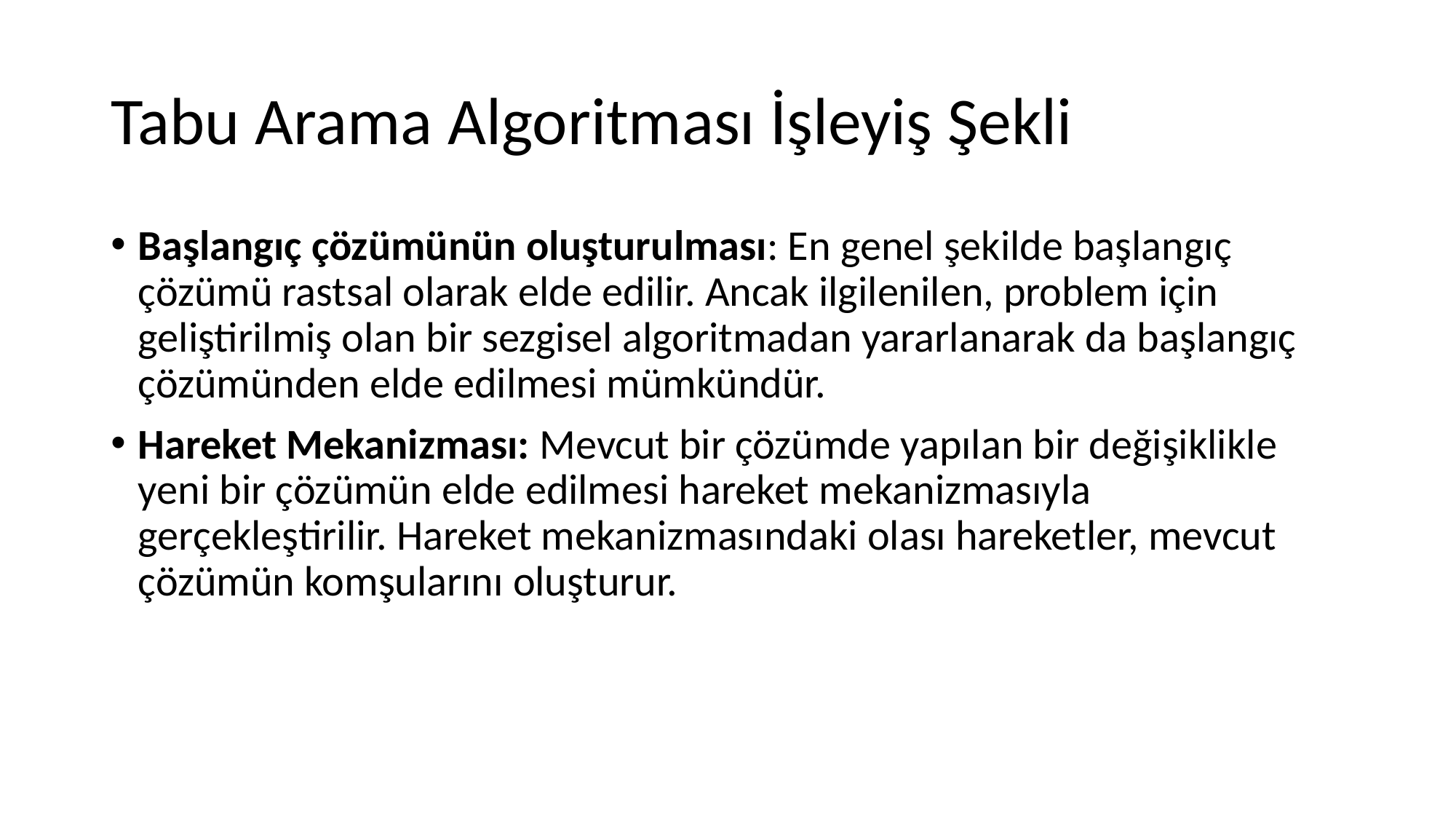

# Tabu Arama Algoritması İşleyiş Şekli
Başlangıç çözümünün oluşturulması: En genel şekilde başlangıç çözümü rastsal olarak elde edilir. Ancak ilgilenilen, problem için geliştirilmiş olan bir sezgisel algoritmadan yararlanarak da başlangıç çözümünden elde edilmesi mümkündür.
Hareket Mekanizması: Mevcut bir çözümde yapılan bir değişiklikle yeni bir çözümün elde edilmesi hareket mekanizmasıyla gerçekleştirilir. Hareket mekanizmasındaki olası hareketler, mevcut çözümün komşularını oluşturur.